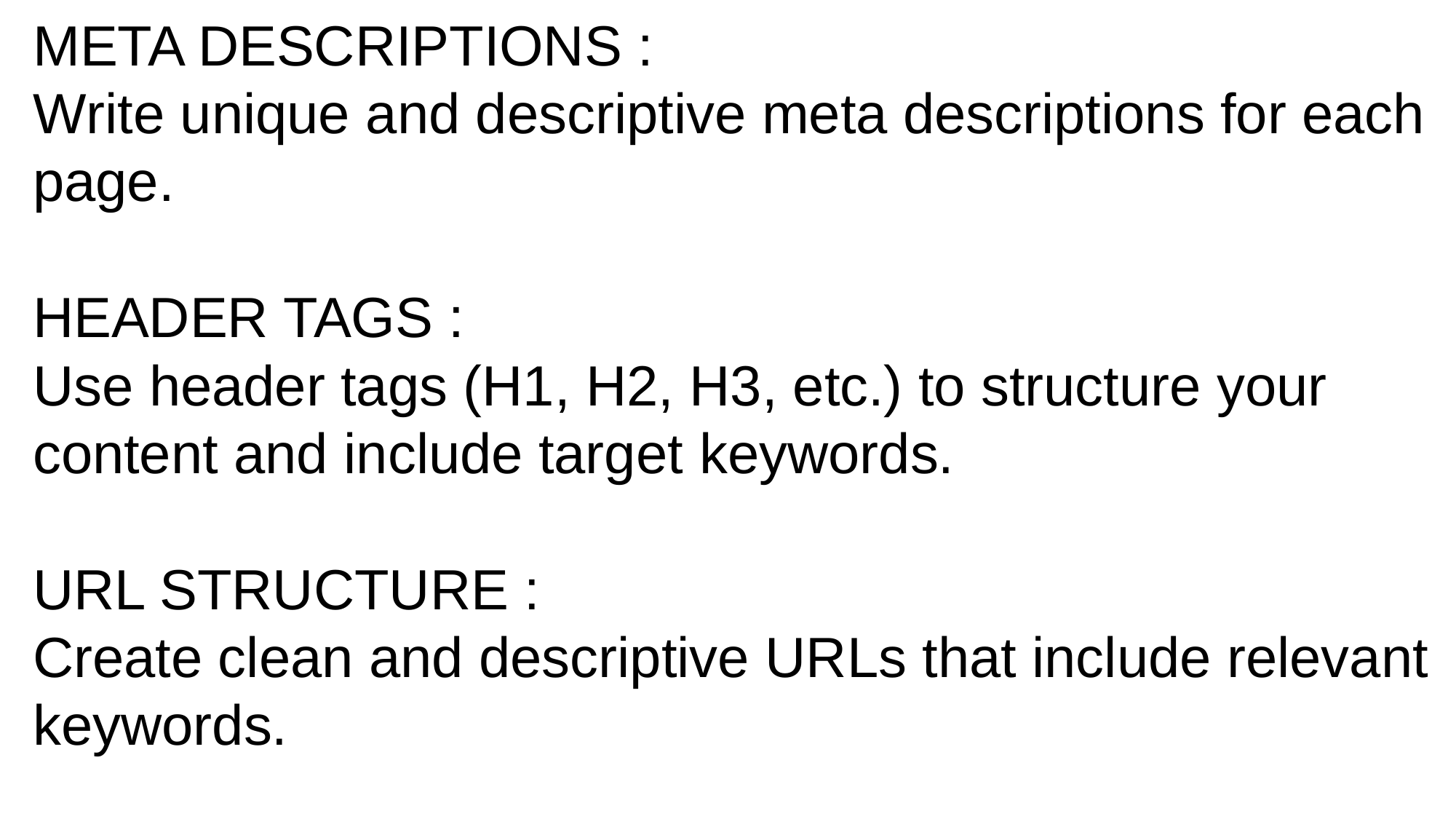

META DESCRIPTIONS :
Write unique and descriptive meta descriptions for each page.

HEADER TAGS :
Use header tags (H1, H2, H3, etc.) to structure your content and include target keywords.

URL STRUCTURE :
Create clean and descriptive URLs that include relevant keywords.